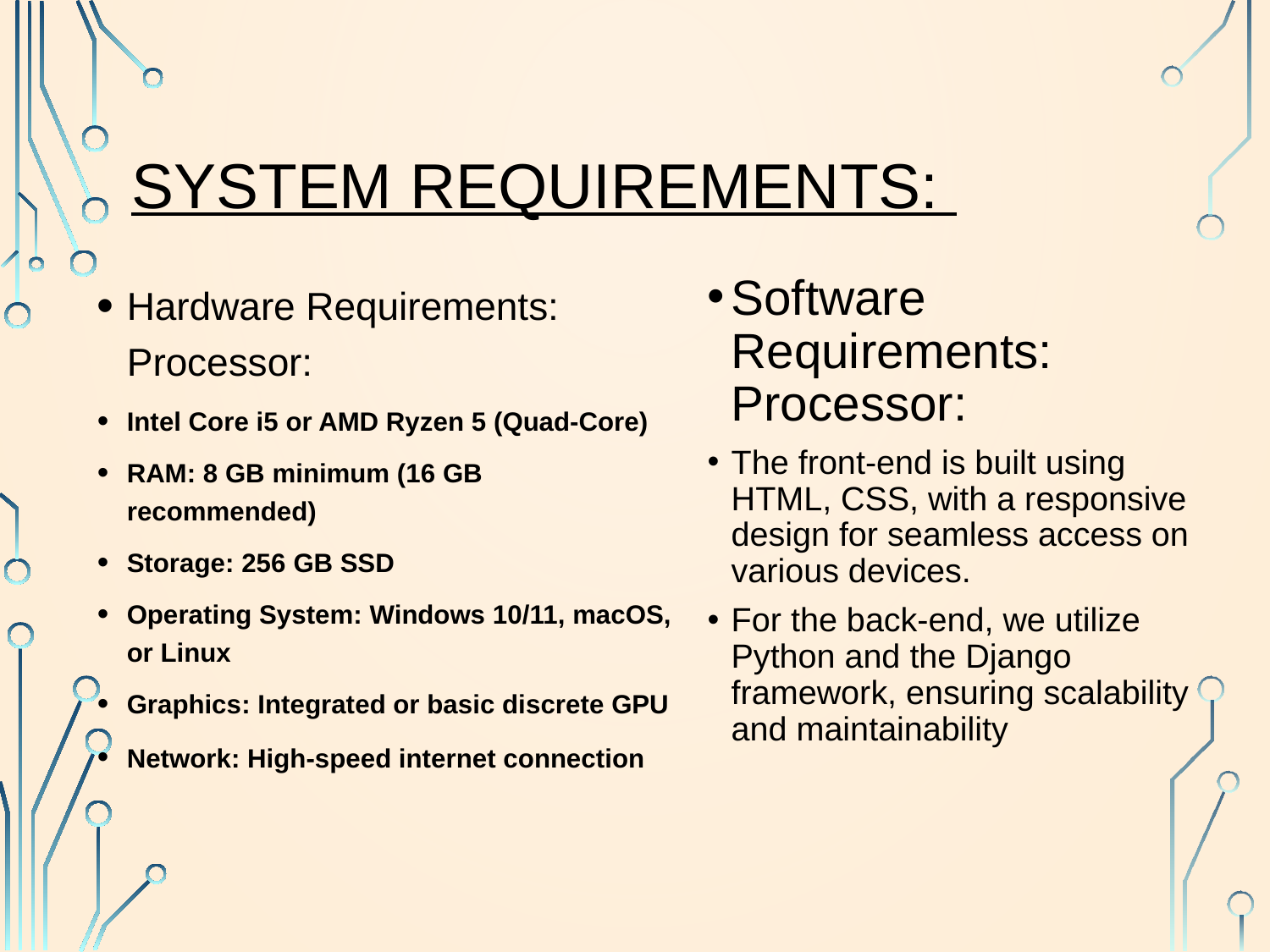

# System Requirements:
Software Requirements: Processor:
The front-end is built using HTML, CSS, with a responsive design for seamless access on various devices.
For the back-end, we utilize Python and the Django framework, ensuring scalability and maintainability

Hardware Requirements: Processor:
Intel Core i5 or AMD Ryzen 5 (Quad-Core)
RAM: 8 GB minimum (16 GB recommended)
Storage: 256 GB SSD
Operating System: Windows 10/11, macOS, or Linux
Graphics: Integrated or basic discrete GPU
Network: High-speed internet connection